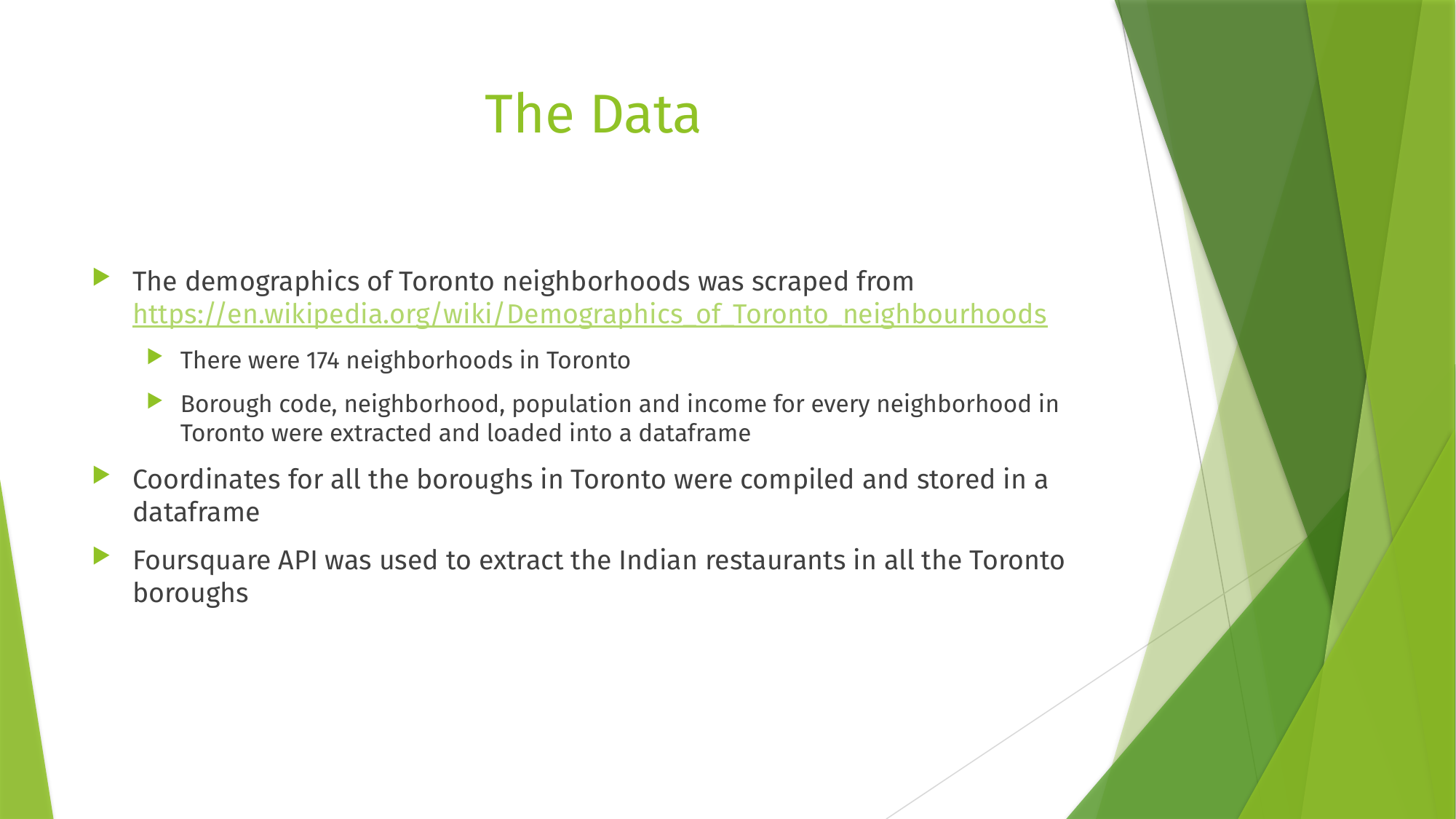

# The Data
The demographics of Toronto neighborhoods was scraped from https://en.wikipedia.org/wiki/Demographics_of_Toronto_neighbourhoods
There were 174 neighborhoods in Toronto
Borough code, neighborhood, population and income for every neighborhood in Toronto were extracted and loaded into a dataframe
Coordinates for all the boroughs in Toronto were compiled and stored in a dataframe
Foursquare API was used to extract the Indian restaurants in all the Toronto boroughs